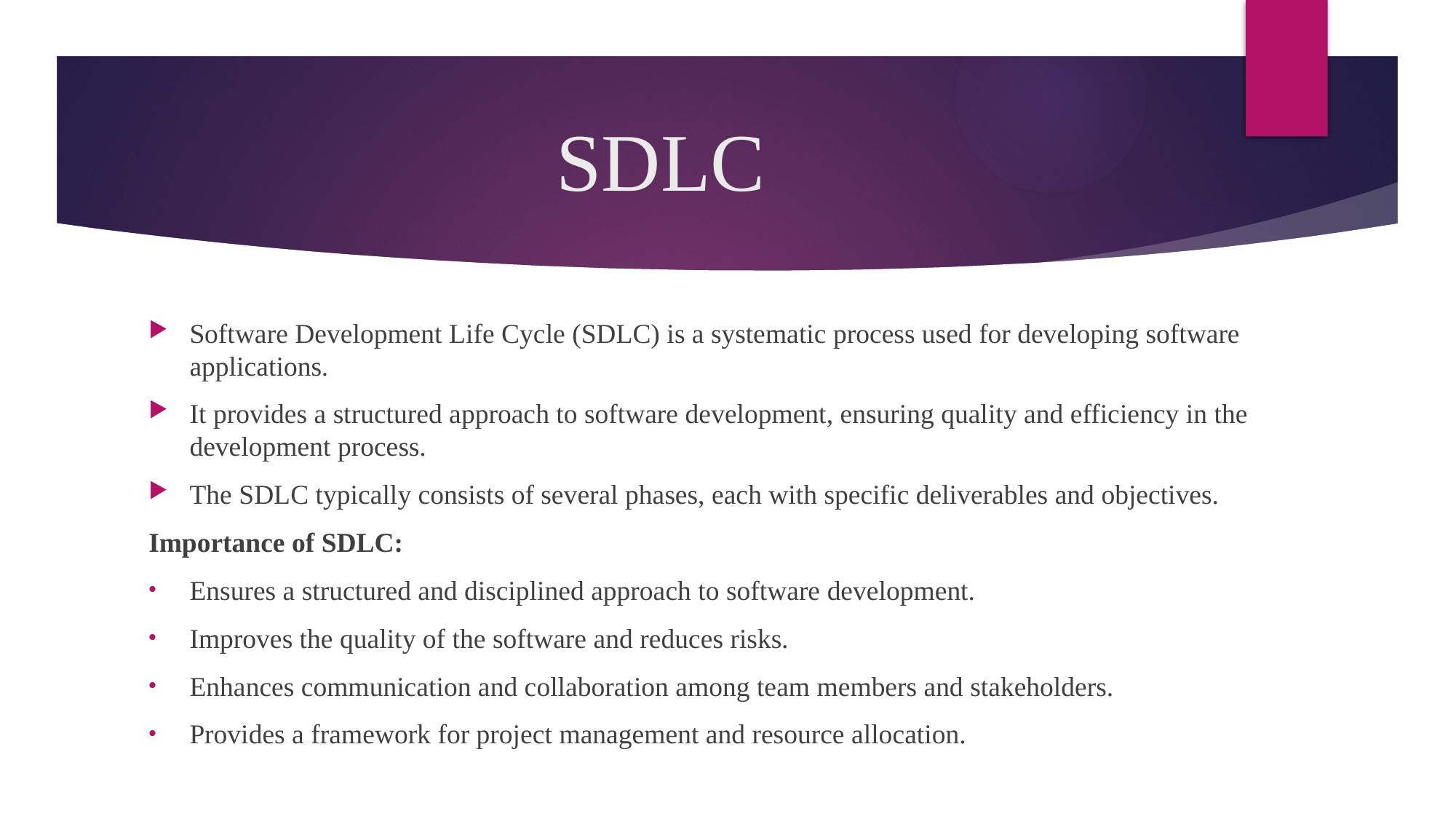

# SDLC
Software Development Life Cycle (SDLC) is a systematic process used for developing software applications.
It provides a structured approach to software development, ensuring quality and efficiency in the development process.
The SDLC typically consists of several phases, each with specific deliverables and objectives.
Importance of SDLC:
Ensures a structured and disciplined approach to software development.
Improves the quality of the software and reduces risks.
Enhances communication and collaboration among team members and stakeholders.
Provides a framework for project management and resource allocation.